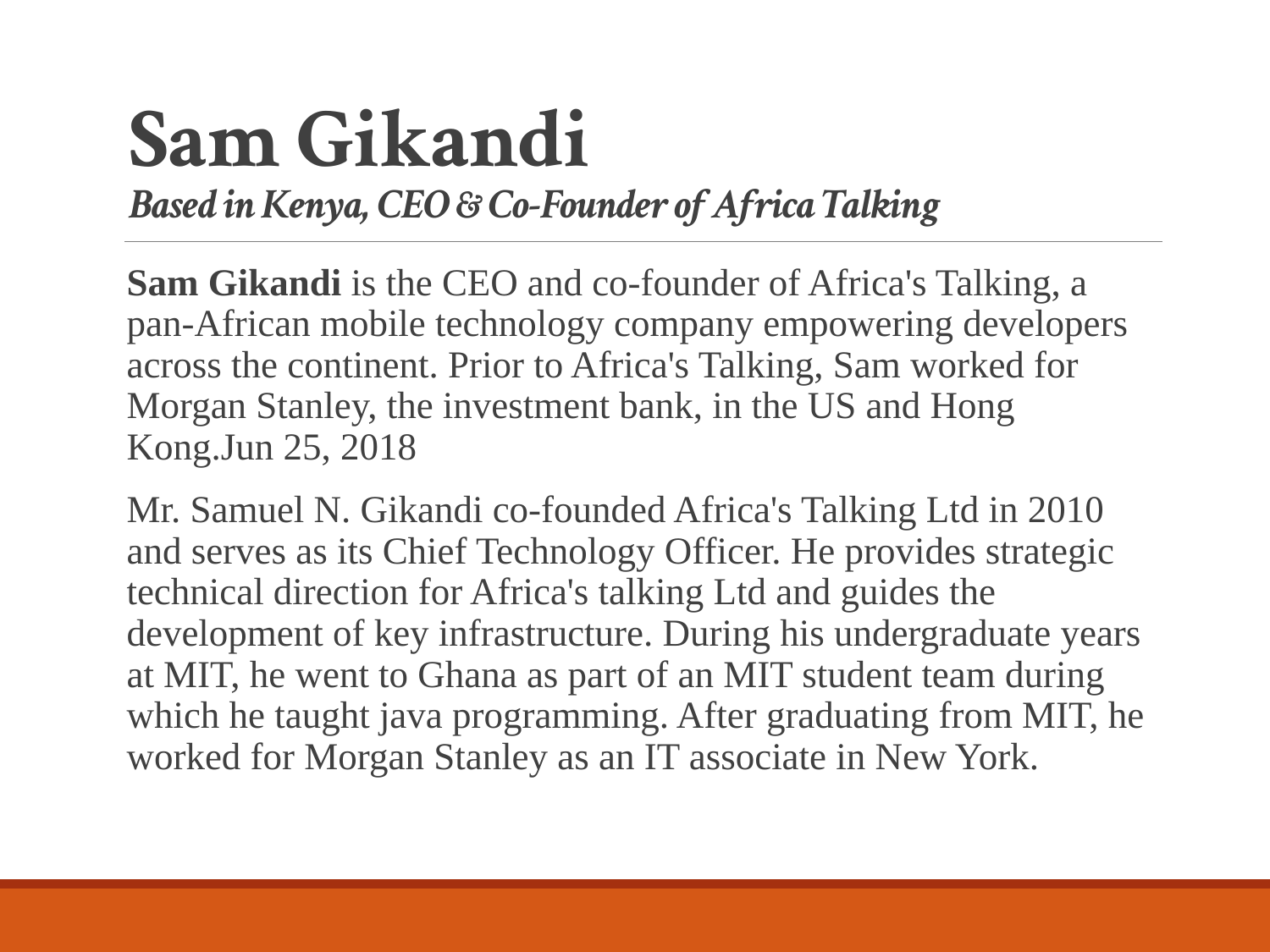

# Sam Gikandi Based in Kenya, CEO & Co-Founder of Africa Talking
Sam Gikandi is the CEO and co-founder of Africa's Talking, a pan-African mobile technology company empowering developers across the continent. Prior to Africa's Talking, Sam worked for Morgan Stanley, the investment bank, in the US and Hong Kong.Jun 25, 2018
Mr. Samuel N. Gikandi co-founded Africa's Talking Ltd in 2010 and serves as its Chief Technology Officer. He provides strategic technical direction for Africa's talking Ltd and guides the development of key infrastructure. During his undergraduate years at MIT, he went to Ghana as part of an MIT student team during which he taught java programming. After graduating from MIT, he worked for Morgan Stanley as an IT associate in New York.